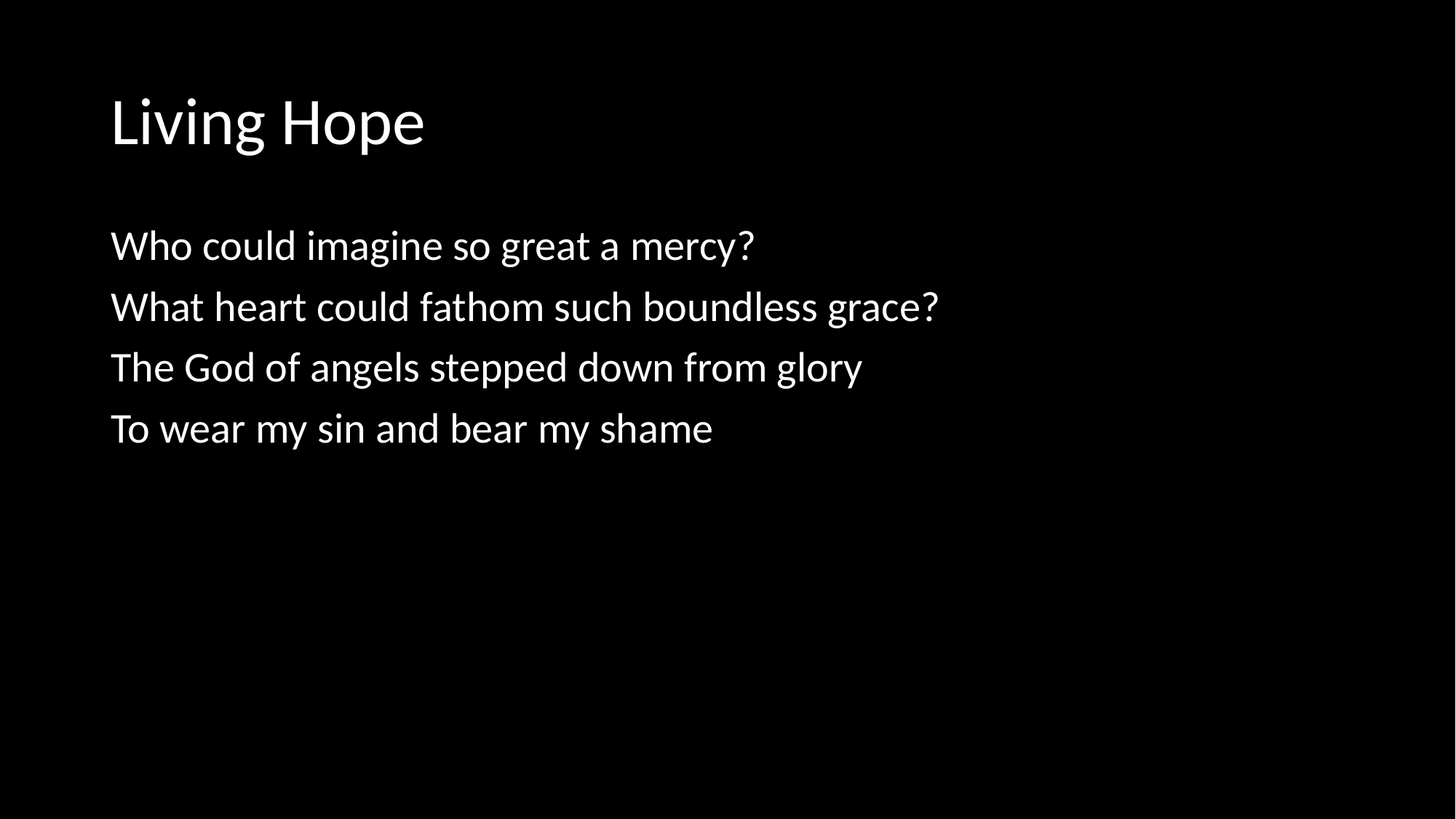

# Living Hope
Who could imagine so great a mercy?
What heart could fathom such boundless grace?
The God of angels stepped down from glory
To wear my sin and bear my shame